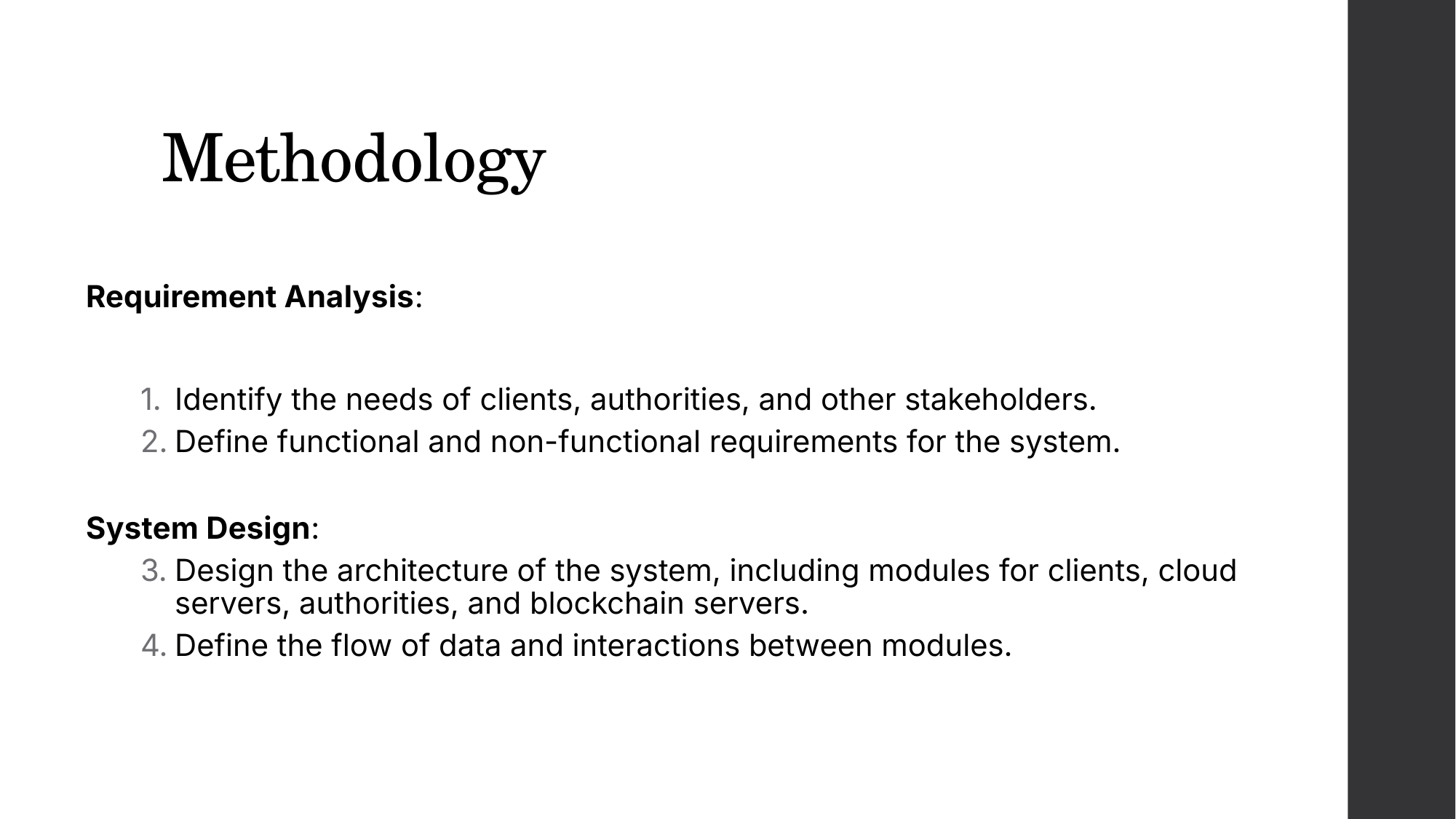

# Methodology
Requirement Analysis:

Identify the needs of clients, authorities, and other stakeholders.
Define functional and non-functional requirements for the system.

System Design:
Design the architecture of the system, including modules for clients, cloud servers, authorities, and blockchain servers.
Define the flow of data and interactions between modules.